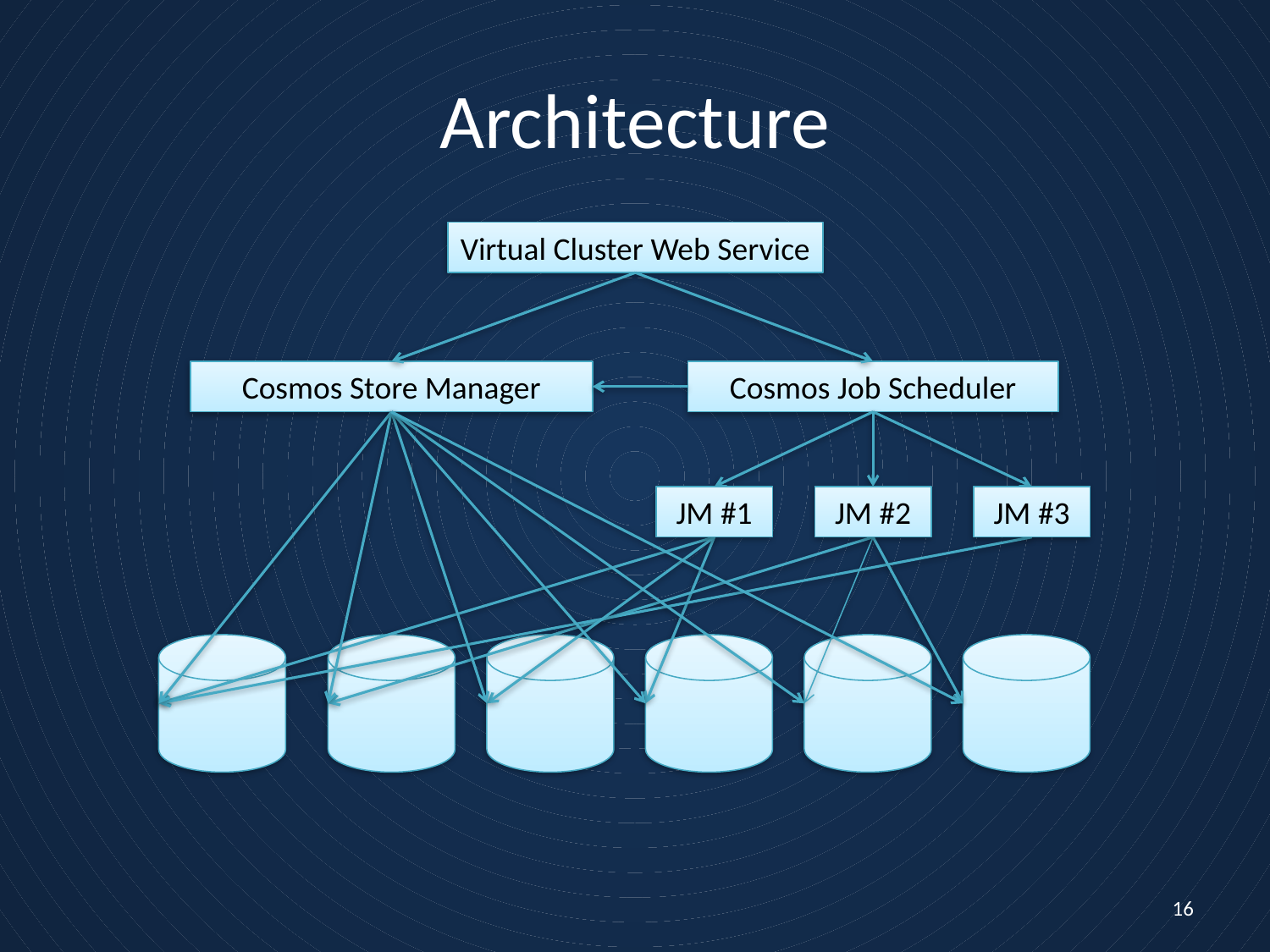

# Architecture
Virtual Cluster Web Service
Cosmos Store Manager
Cosmos Job Scheduler
JM #1
JM #2
JM #3

16